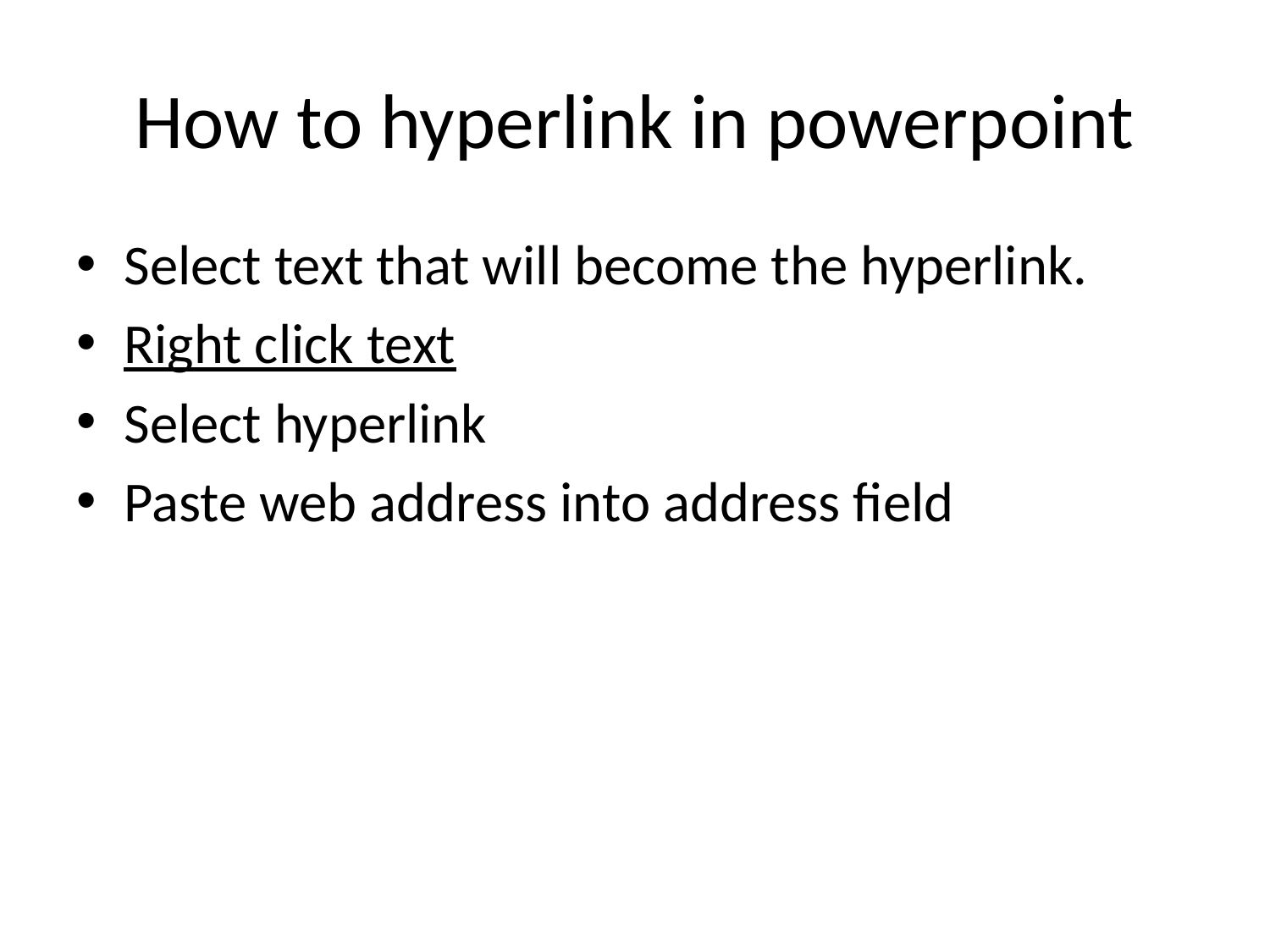

# How to hyperlink in powerpoint
Select text that will become the hyperlink.
Right click text
Select hyperlink
Paste web address into address field